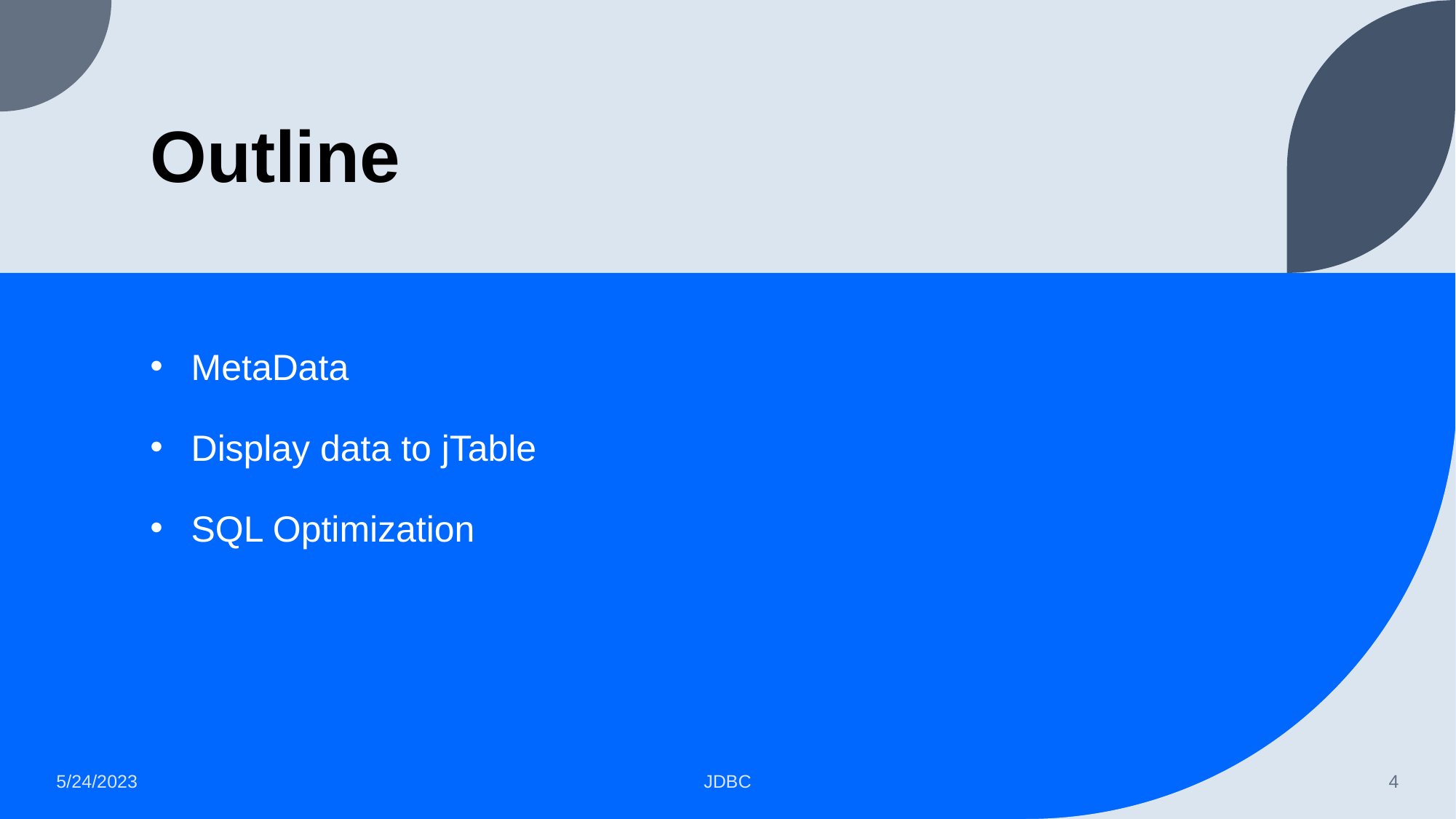

# Outline
MetaData
Display data to jTable
SQL Optimization
5/24/2023
JDBC
4